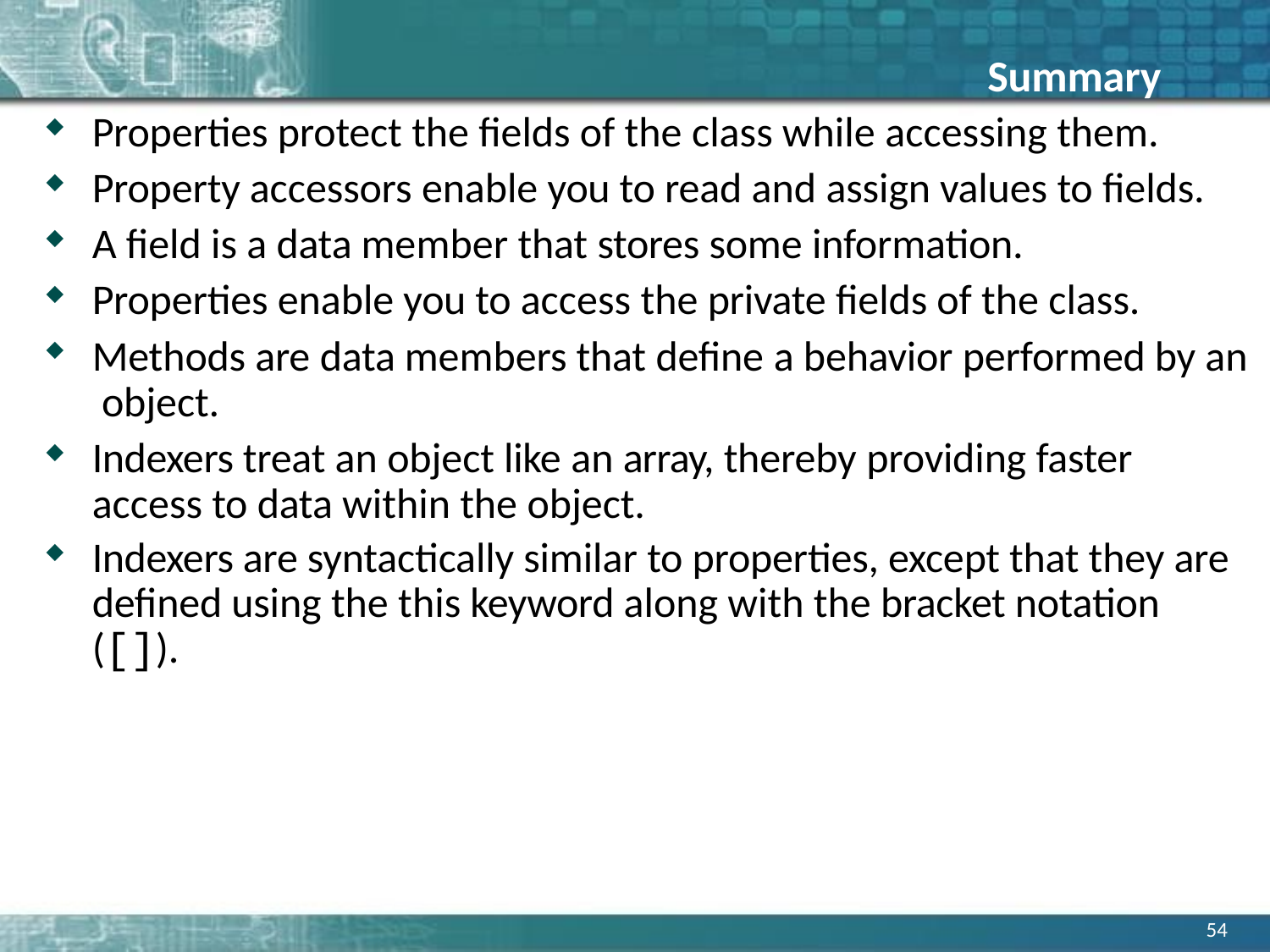

# Summary
Properties protect the fields of the class while accessing them.
Property accessors enable you to read and assign values to fields.
A field is a data member that stores some information.
Properties enable you to access the private fields of the class.
Methods are data members that define a behavior performed by an  object.
Indexers treat an object like an array, thereby providing faster  access to data within the object.
Indexers are syntactically similar to properties, except that they are  defined using the this keyword along with the bracket notation  ([]).
54